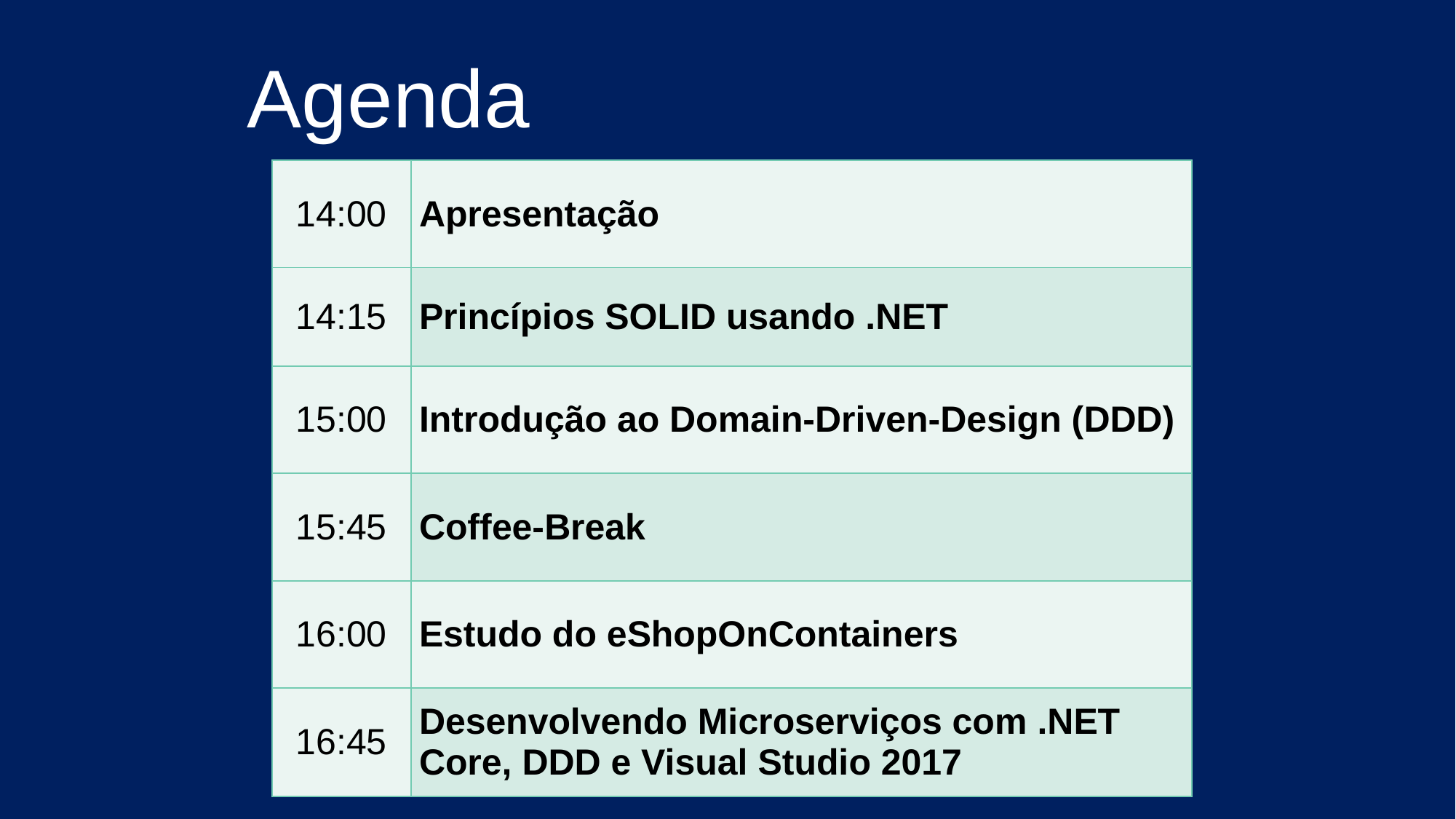

# Agenda
| 14:00 | Apresentação |
| --- | --- |
| 14:15 | Princípios SOLID usando .NET |
| 15:00 | Introdução ao Domain-Driven-Design (DDD) |
| 15:45 | Coffee-Break |
| 16:00 | Estudo do eShopOnContainers |
| 16:45 | Desenvolvendo Microserviços com .NET Core, DDD e Visual Studio 2017 |